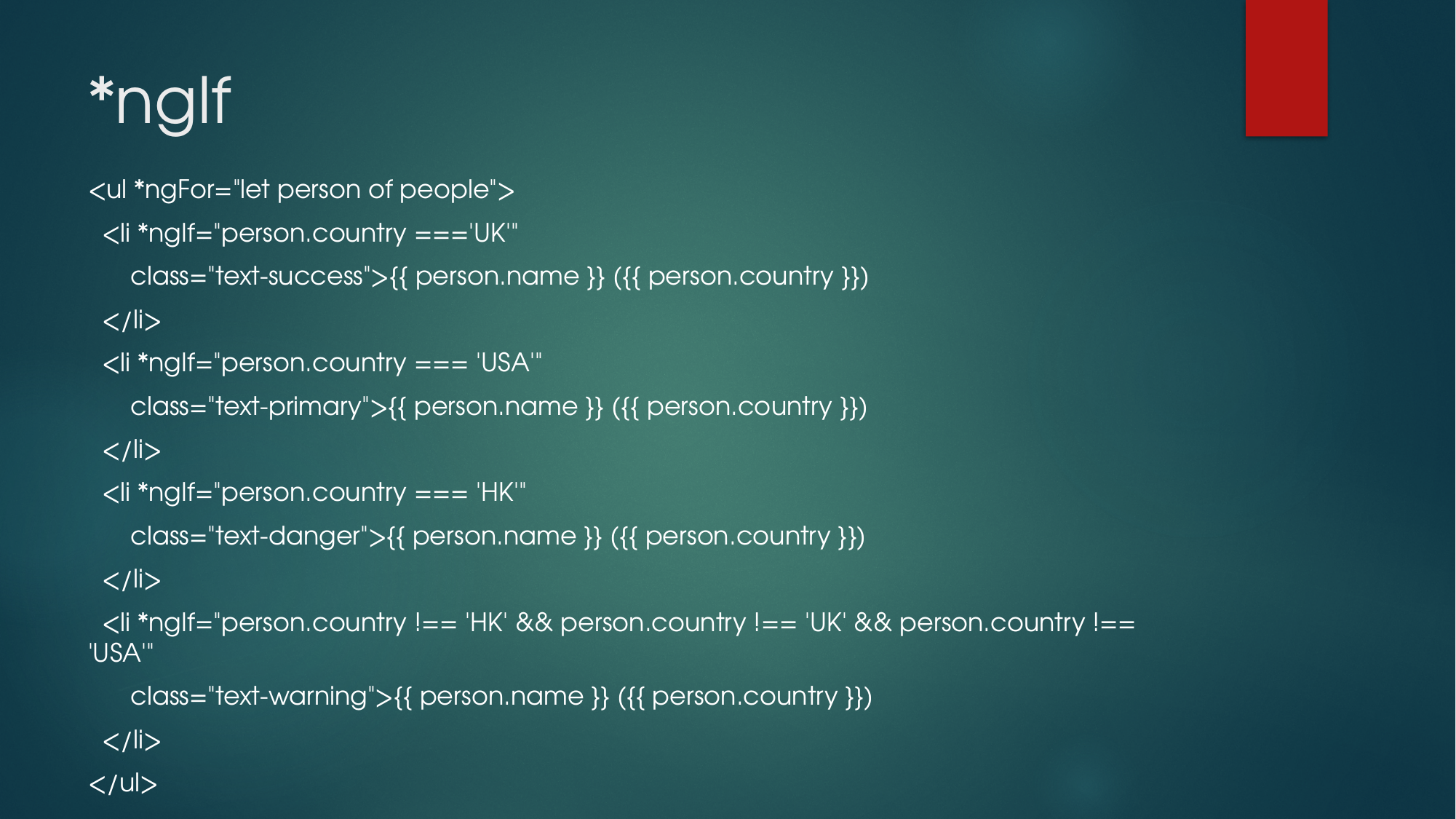

# *ngIf
<ul *ngFor="let person of people">
  <li *ngIf="person.country ==='UK'"
      class="text-success">{{ person.name }} ({{ person.country }})
  </li>
  <li *ngIf="person.country === 'USA'"
      class="text-primary">{{ person.name }} ({{ person.country }})
  </li>
  <li *ngIf="person.country === 'HK'"
      class="text-danger">{{ person.name }} ({{ person.country }})
  </li>
  <li *ngIf="person.country !== 'HK' && person.country !== 'UK' && person.country !== 'USA'"
      class="text-warning">{{ person.name }} ({{ person.country }})
  </li>
</ul>